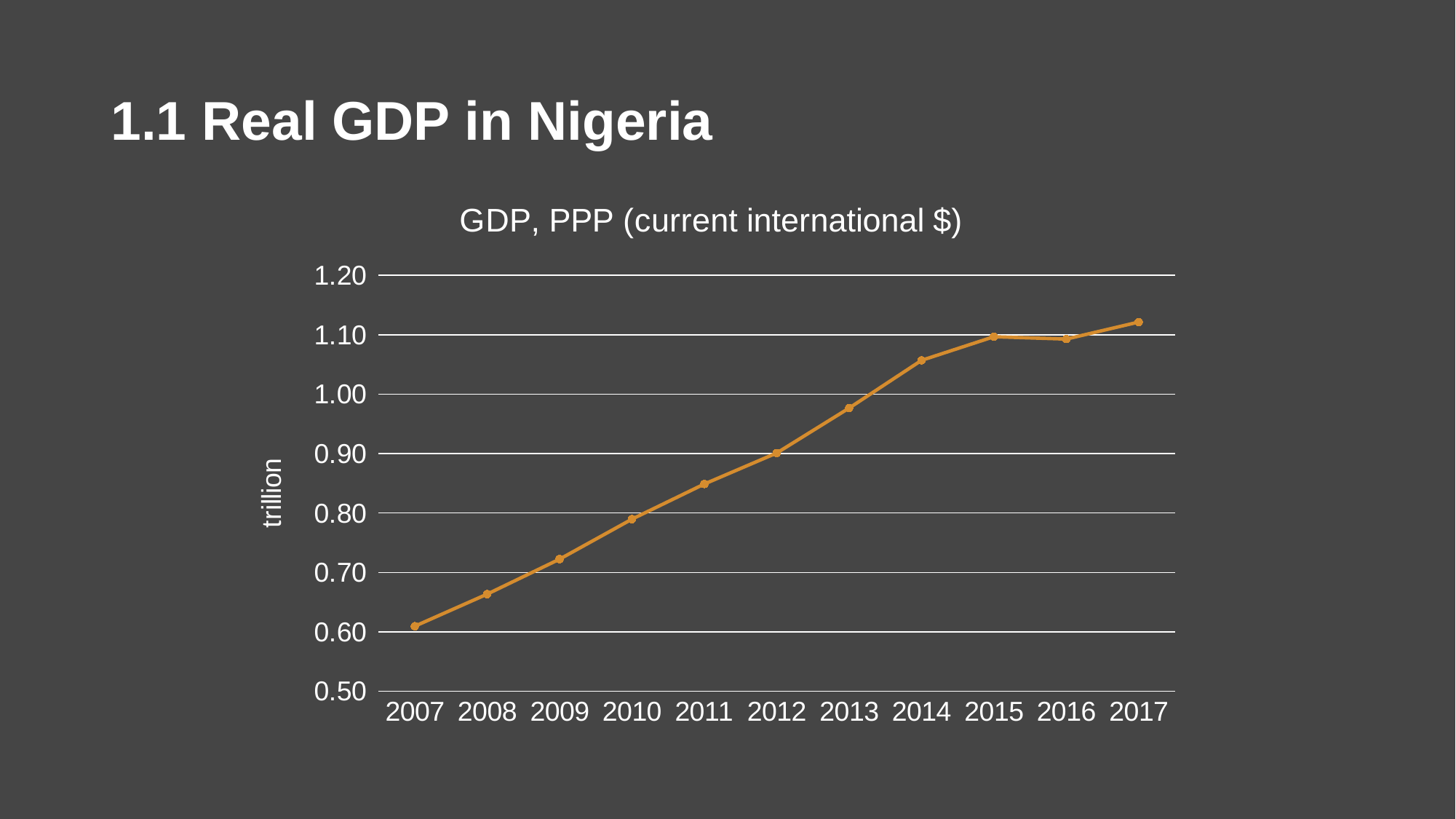

# 1.1 Real GDP in Nigeria

### Chart: GDP, PPP (current international $)

| Category |  |
|---|---|
| 2007 | 0.609605776527 |
| 2008 | 0.663609398317 |
| 2009 | 0.722387904444 |
| 2010 | 0.789749004206 |
| 2011 | 0.848839134546 |
| 2012 | 0.901043017725 |
| 2013 | 0.976677334707 |
| 2014 | 1.056937083346 |
| 2015 | 1.09674019816 |
| 2016 | 1.092773322583 |
| 2017 | 1.121400751269 |